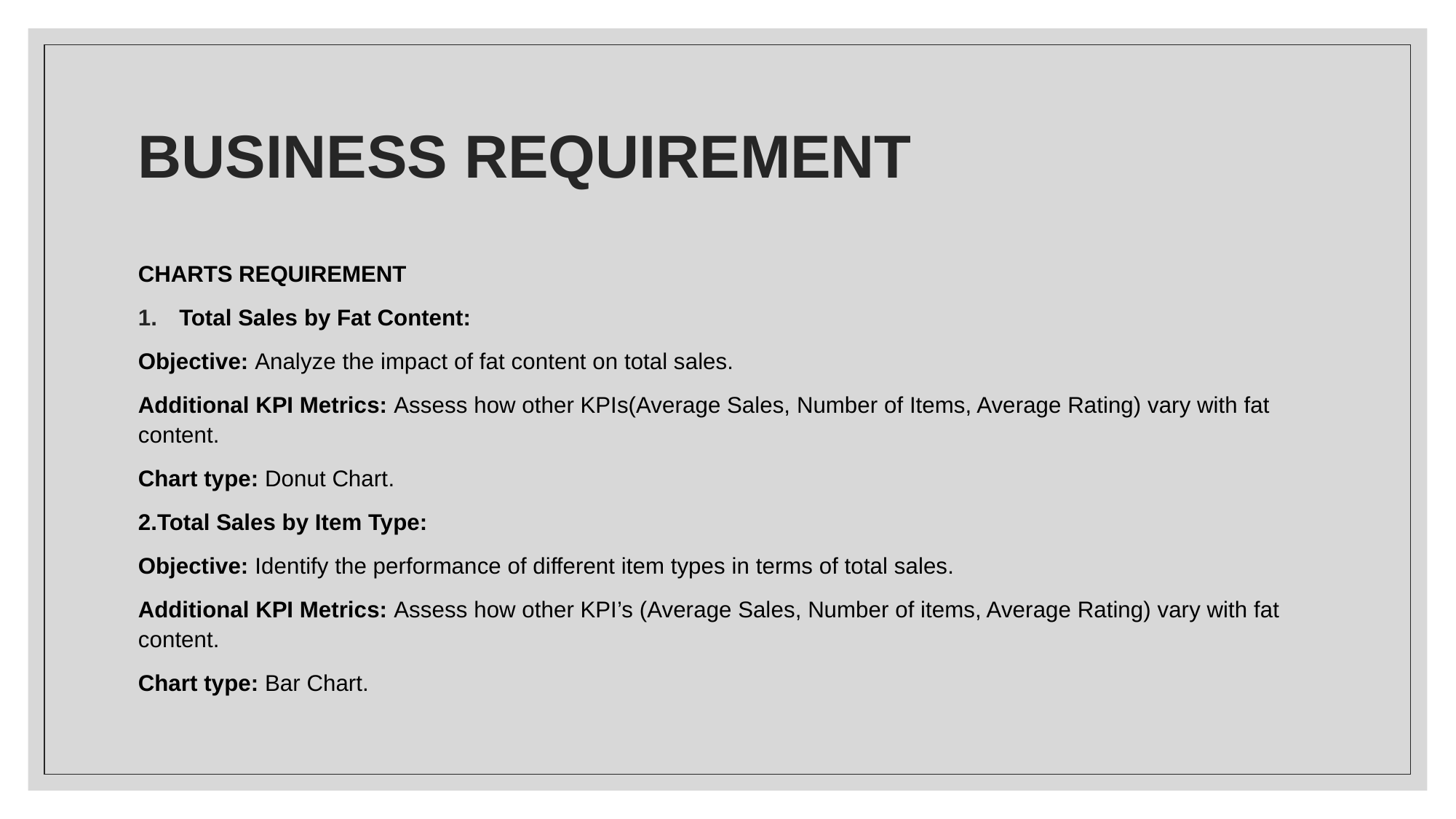

# BUSINESS REQUIREMENT
CHARTS REQUIREMENT
Total Sales by Fat Content:
Objective: Analyze the impact of fat content on total sales.
Additional KPI Metrics: Assess how other KPIs(Average Sales, Number of Items, Average Rating) vary with fat content.
Chart type: Donut Chart.
2.Total Sales by Item Type:
Objective: Identify the performance of different item types in terms of total sales.
Additional KPI Metrics: Assess how other KPI’s (Average Sales, Number of items, Average Rating) vary with fat content.
Chart type: Bar Chart.